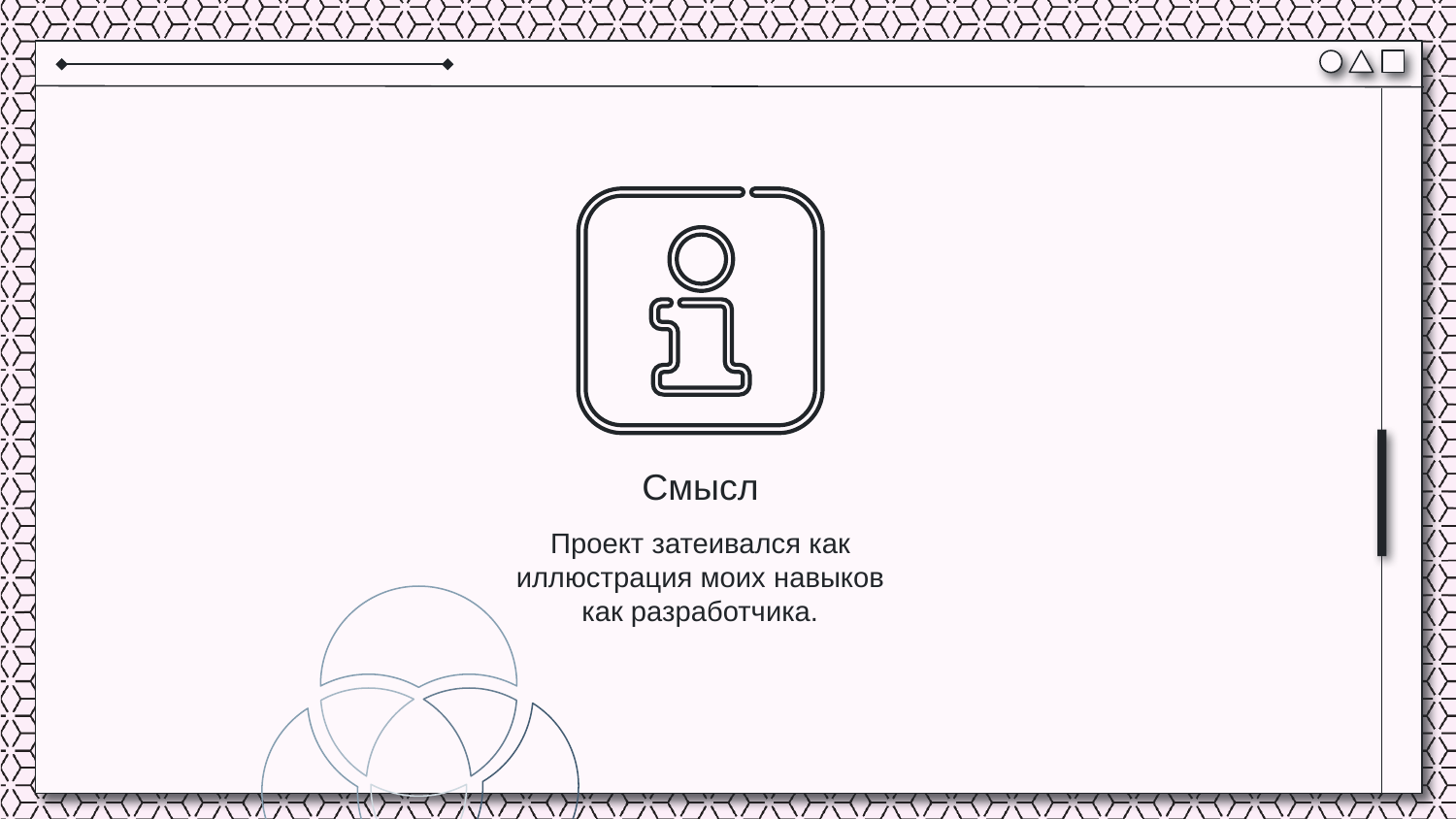

Смысл
Проект затеивался как иллюстрация моих навыков как разработчика.